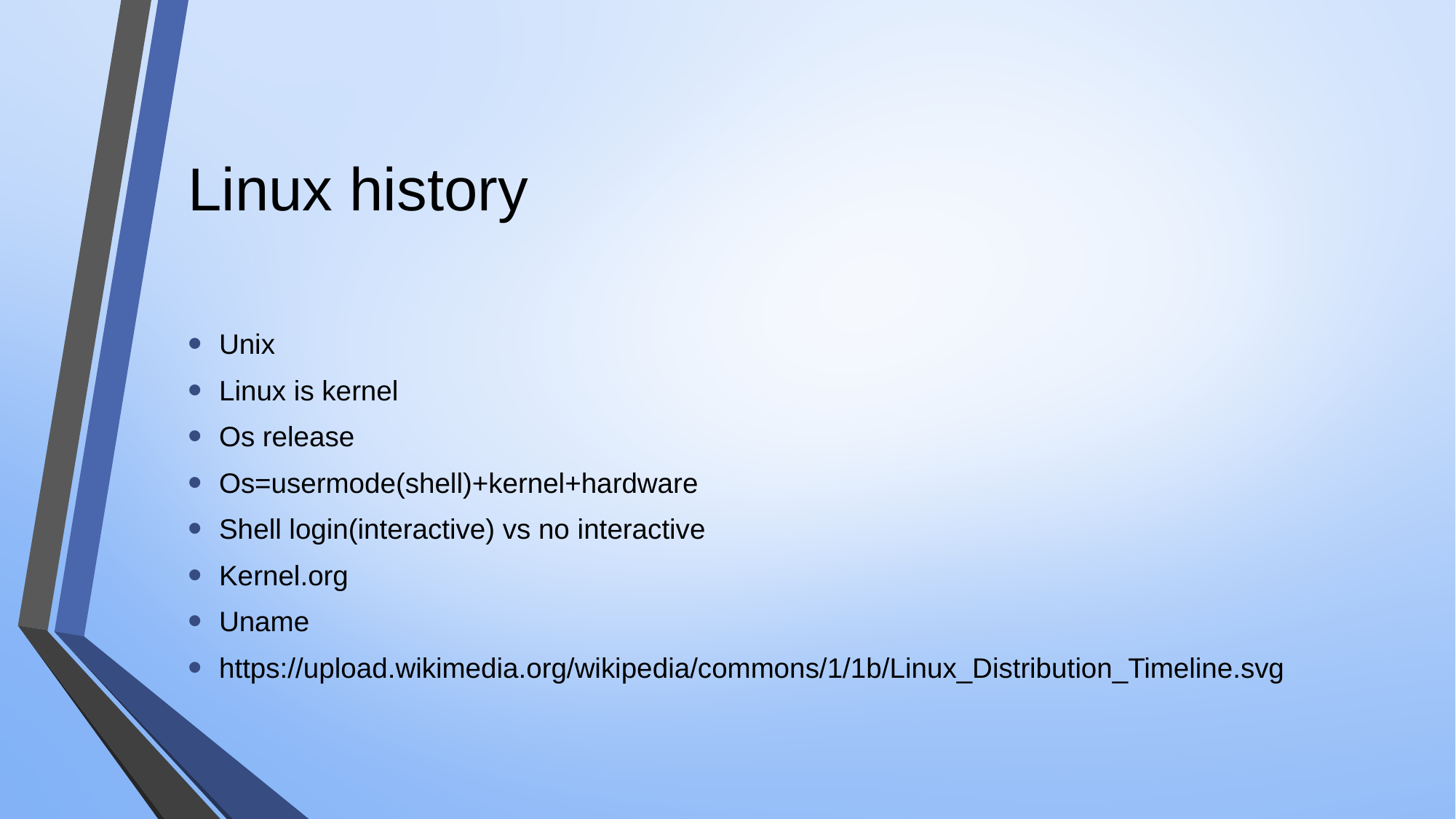

# Linux history
Unix
Linux is kernel
Os release
Os=usermode(shell)+kernel+hardware
Shell login(interactive) vs no interactive
Kernel.org
Uname
https://upload.wikimedia.org/wikipedia/commons/1/1b/Linux_Distribution_Timeline.svg